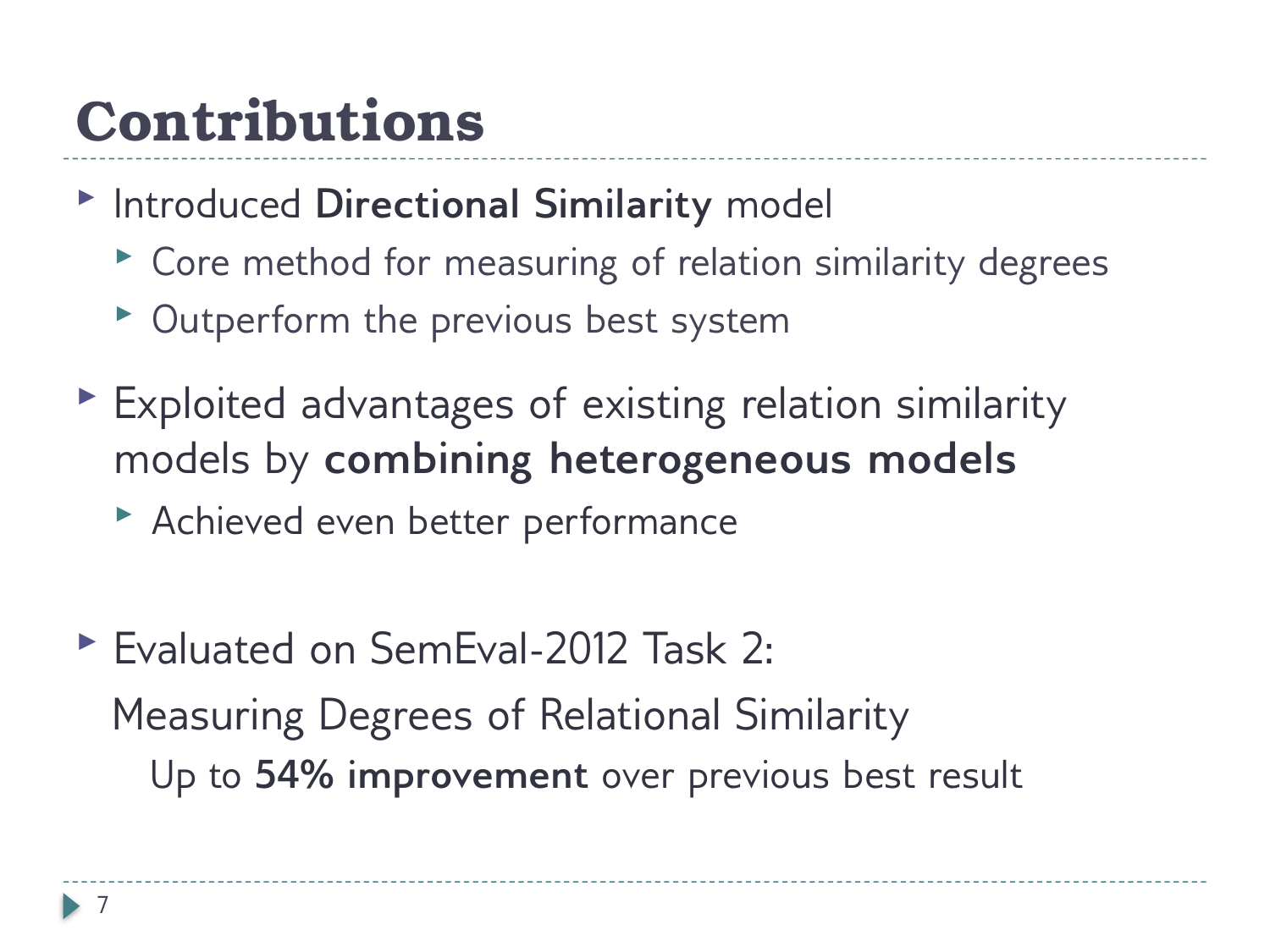

# Contributions
Introduced Directional Similarity model
Core method for measuring of relation similarity degrees
Outperform the previous best system
Exploited advantages of existing relation similarity models by combining heterogeneous models
Achieved even better performance

Evaluated on SemEval-2012 Task 2:
Measuring Degrees of Relational Similarity
Up to 54% improvement over previous best result

7